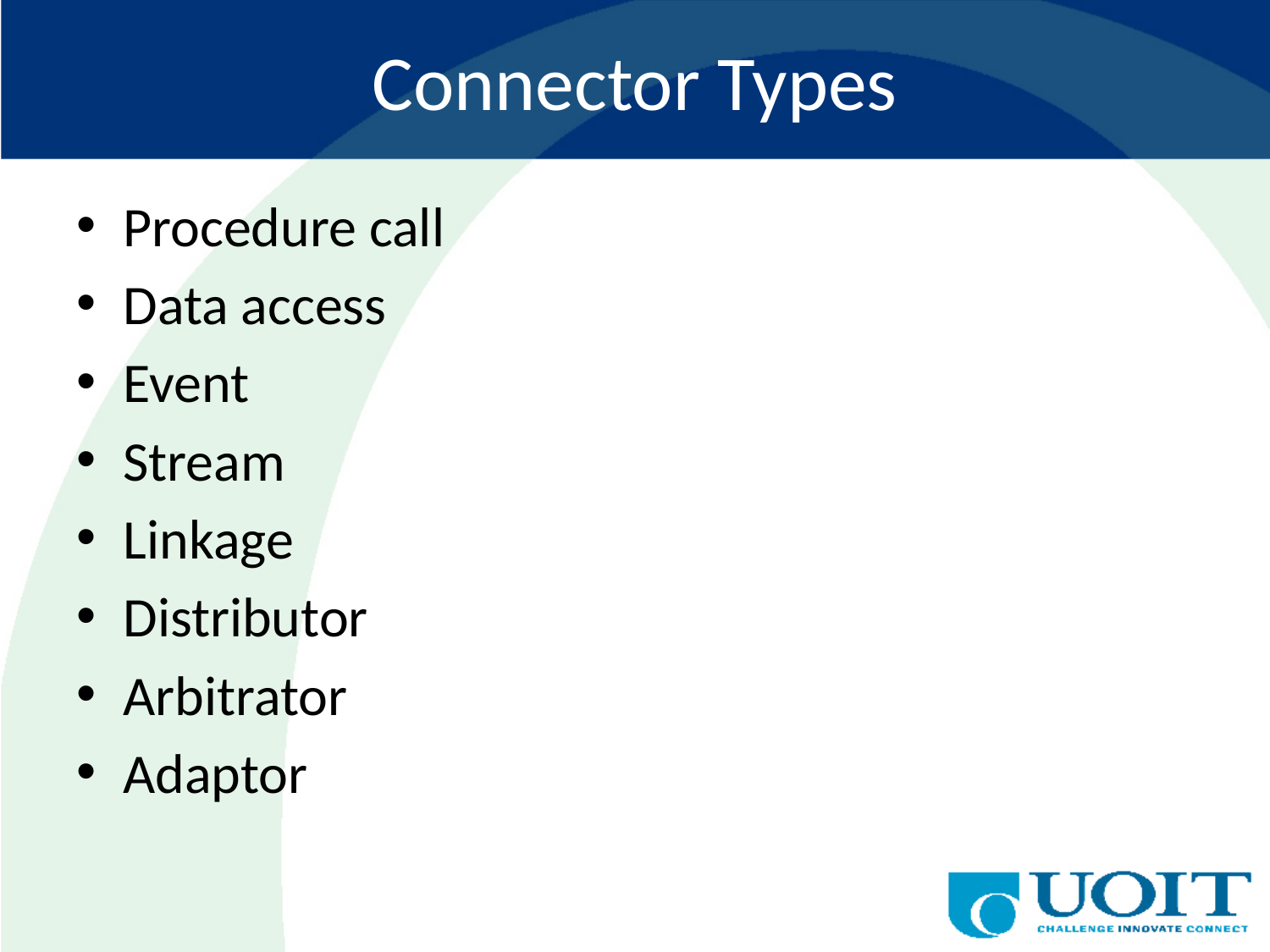

# Connector Types
Procedure call
Data access
Event
Stream
Linkage
Distributor
Arbitrator
Adaptor